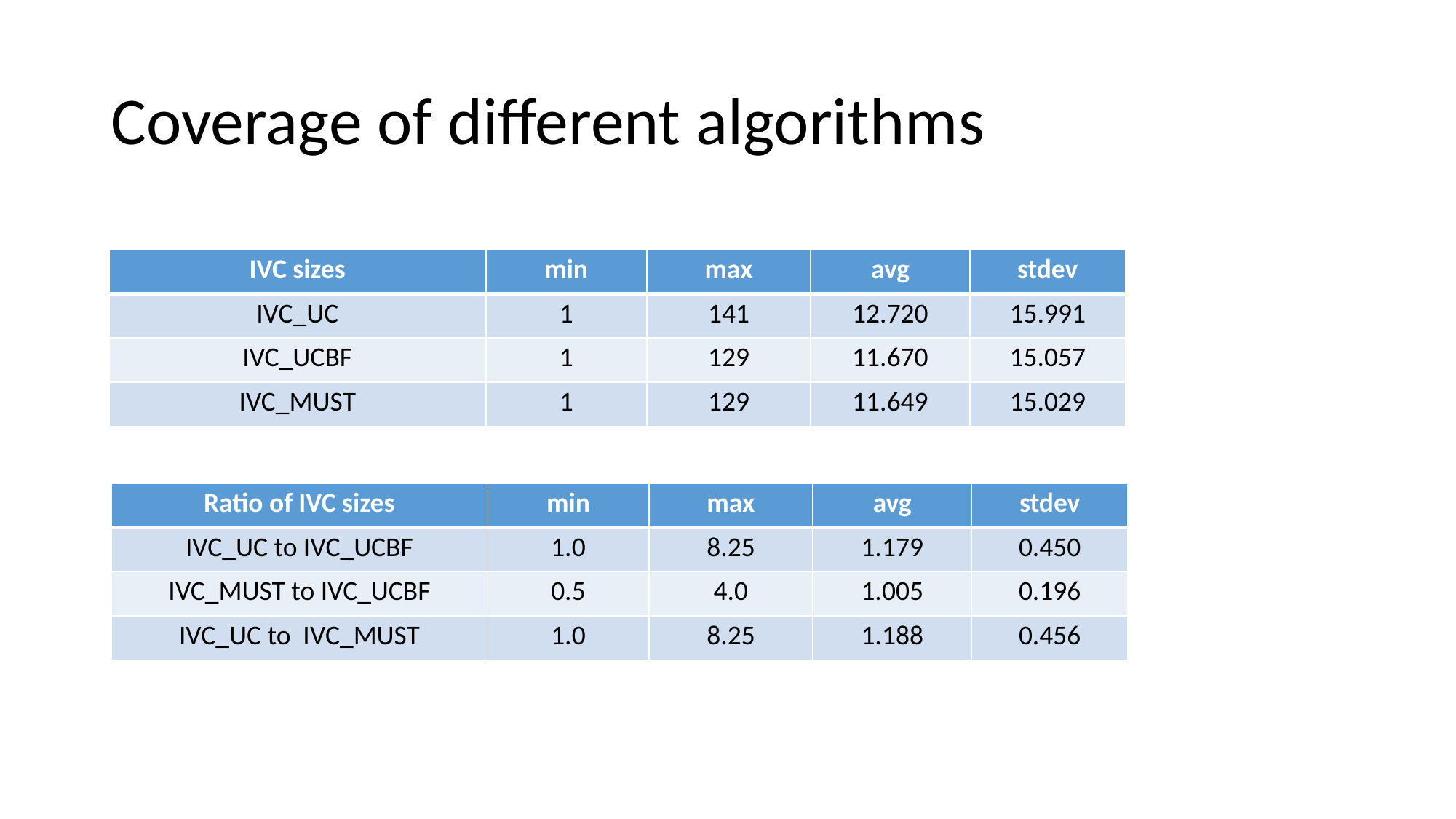

# Coverage of different algorithms
| IVC sizes | min | max | avg | stdev |
| --- | --- | --- | --- | --- |
| IVC\_UC | 1 | 141 | 12.720 | 15.991 |
| IVC\_UCBF | 1 | 129 | 11.670 | 15.057 |
| IVC\_MUST | 1 | 129 | 11.649 | 15.029 |
| Ratio of IVC sizes | min | max | avg | stdev |
| --- | --- | --- | --- | --- |
| IVC\_UC to IVC\_UCBF | 1.0 | 8.25 | 1.179 | 0.450 |
| IVC\_MUST to IVC\_UCBF | 0.5 | 4.0 | 1.005 | 0.196 |
| IVC\_UC to IVC\_MUST | 1.0 | 8.25 | 1.188 | 0.456 |